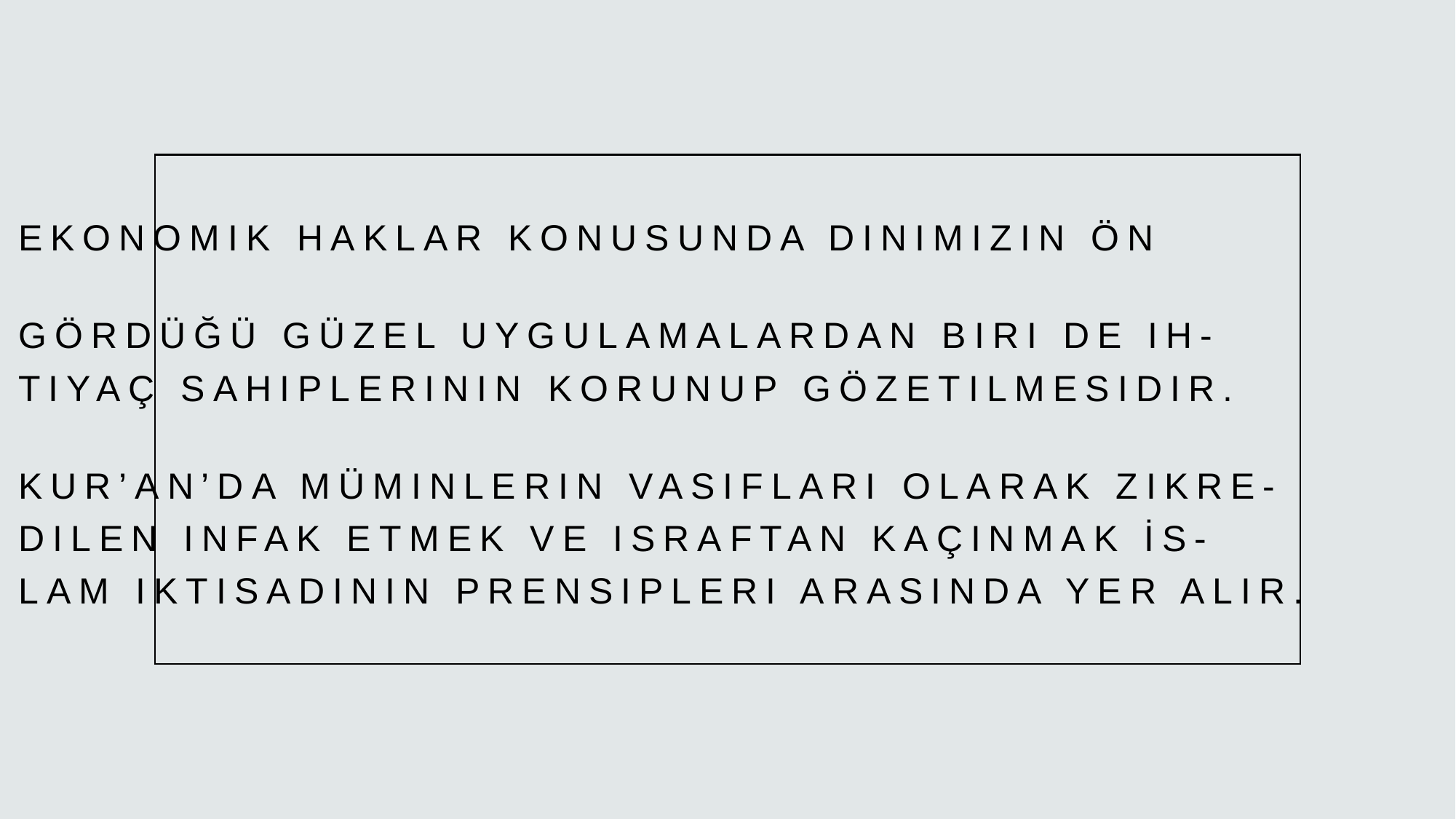

# Ekonomik haklar konusunda dinimizin ön

gördüğü güzel uygulamalardan biri de ih-
tiyaç sahiplerinin korunup gözetilmesidir.

Kur’an’da müminlerin vasıfları olarak zikre-
dilen infak etmek ve israftan kaçınmak İs-
lam iktisadının prensipleri arasında yer alır.